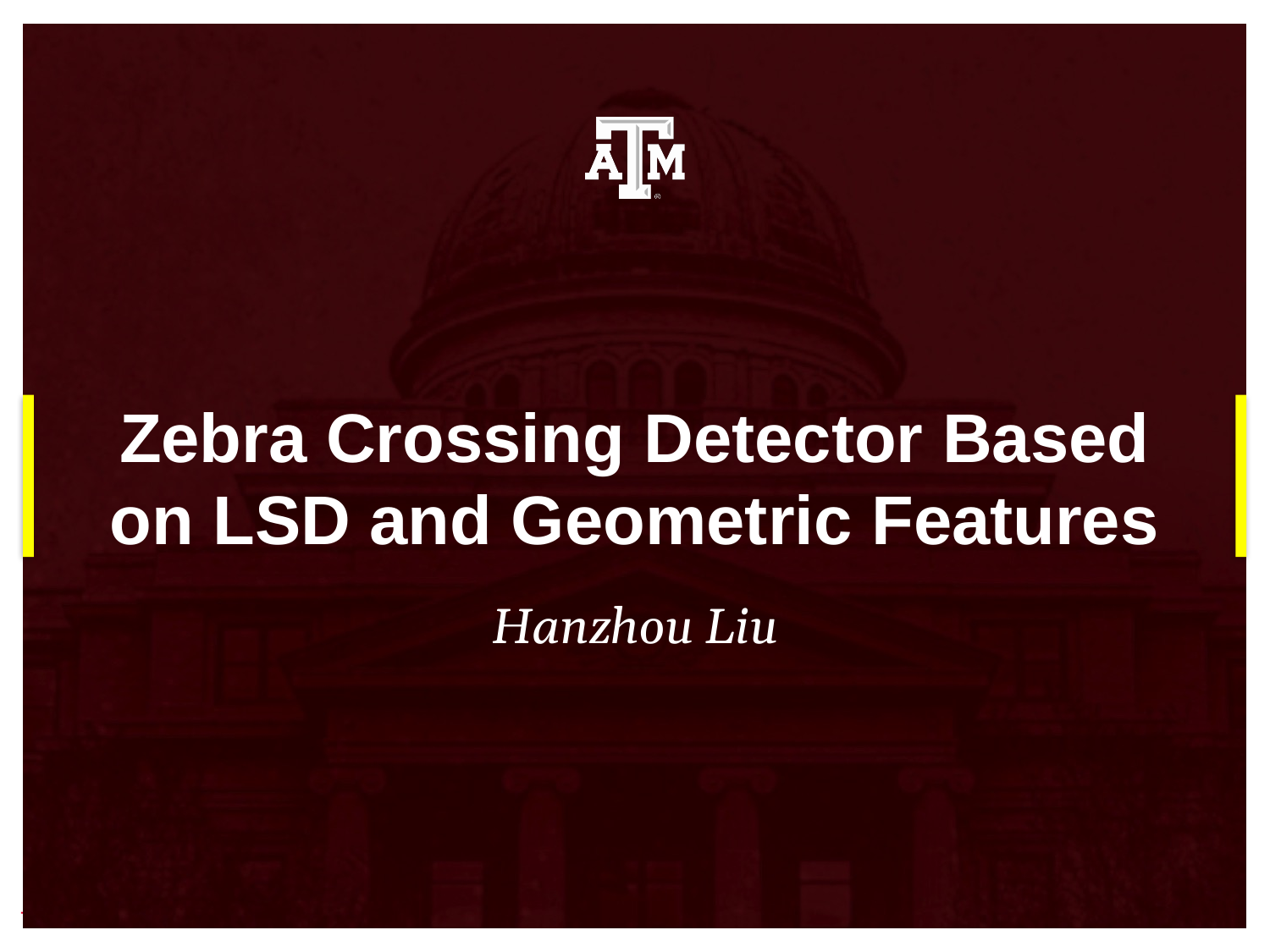

# Zebra Crossing Detector Based on LSD and Geometric Features
Hanzhou Liu